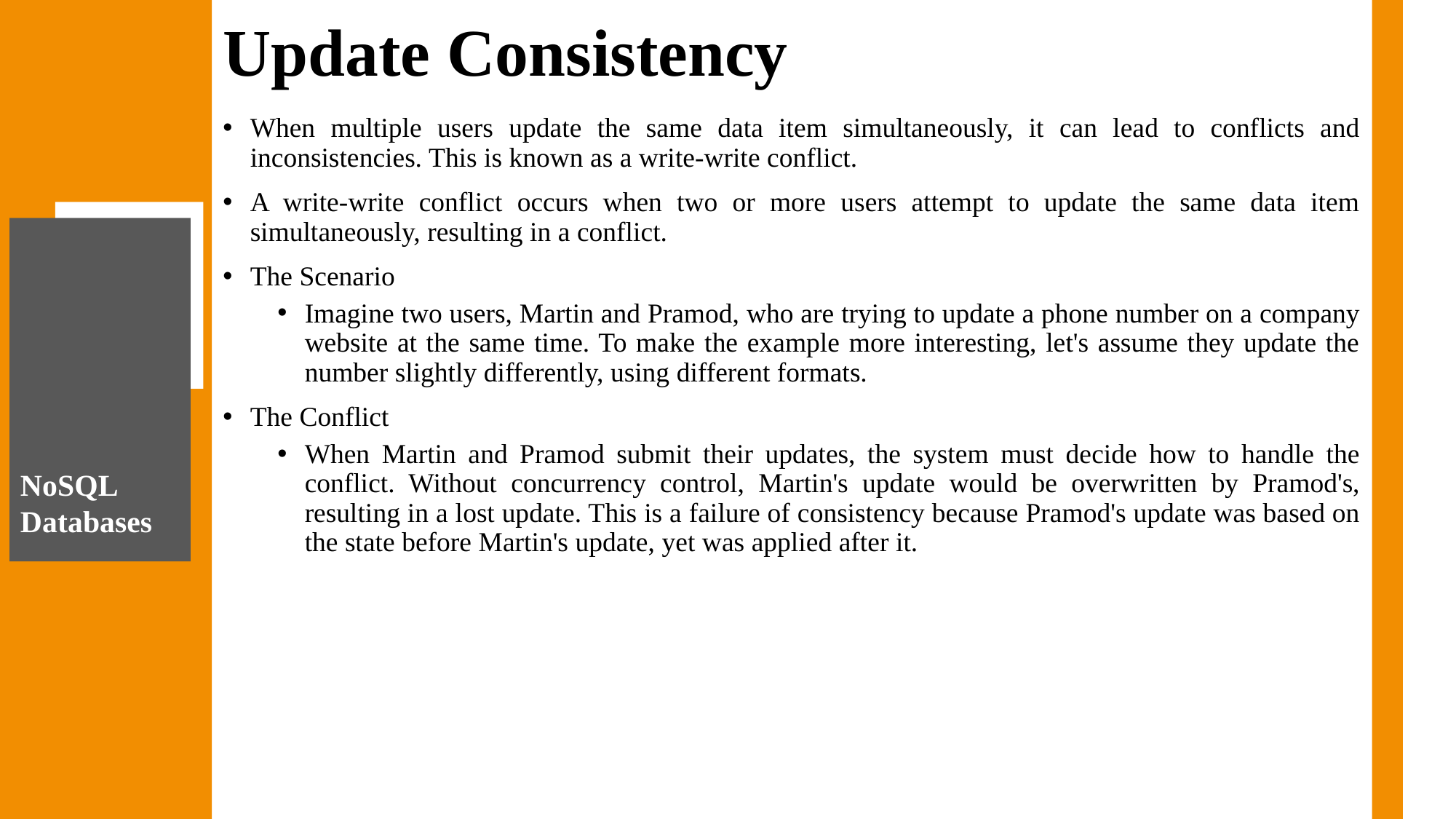

# Update Consistency

When multiple users update the same data item simultaneously, it can lead to conflicts and inconsistencies. This is known as a write-write conflict.
A write-write conflict occurs when two or more users attempt to update the same data item simultaneously, resulting in a conflict.
The Scenario
Imagine two users, Martin and Pramod, who are trying to update a phone number on a company website at the same time. To make the example more interesting, let's assume they update the number slightly differently, using different formats.
The Conflict
When Martin and Pramod submit their updates, the system must decide how to handle the conflict. Without concurrency control, Martin's update would be overwritten by Pramod's, resulting in a lost update. This is a failure of consistency because Pramod's update was based on the state before Martin's update, yet was applied after it.

NoSQL Databases